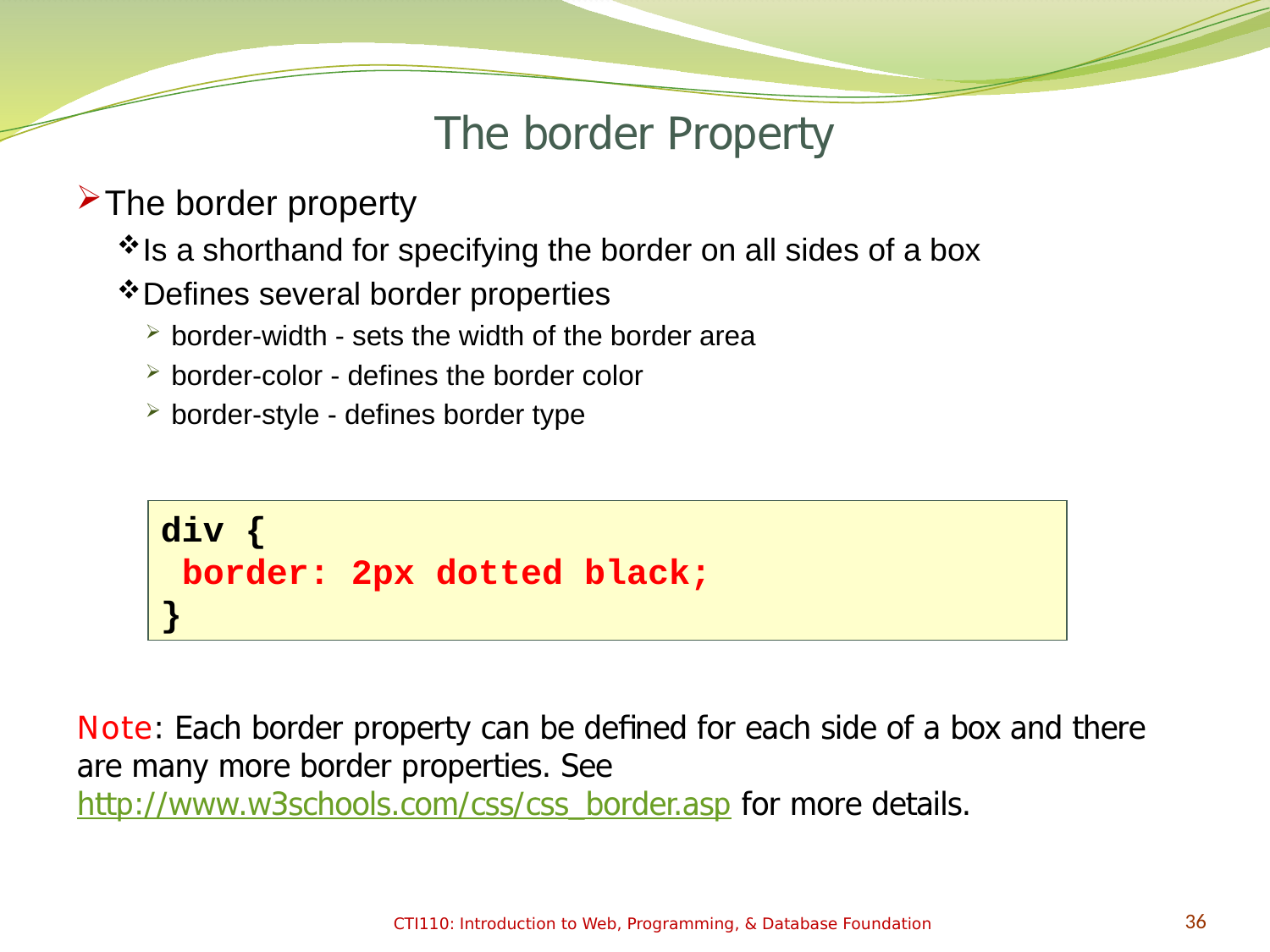

# The border Property
The border property
Is a shorthand for specifying the border on all sides of a box
Defines several border properties
border-width - sets the width of the border area
border-color - defines the border color
border-style - defines border type

div {
 border: 2px dotted black;
}
Note: Each border property can be defined for each side of a box and there are many more border properties. See http://www.w3schools.com/css/css_border.asp for more details.
CTI110: Introduction to Web, Programming, & Database Foundation
36